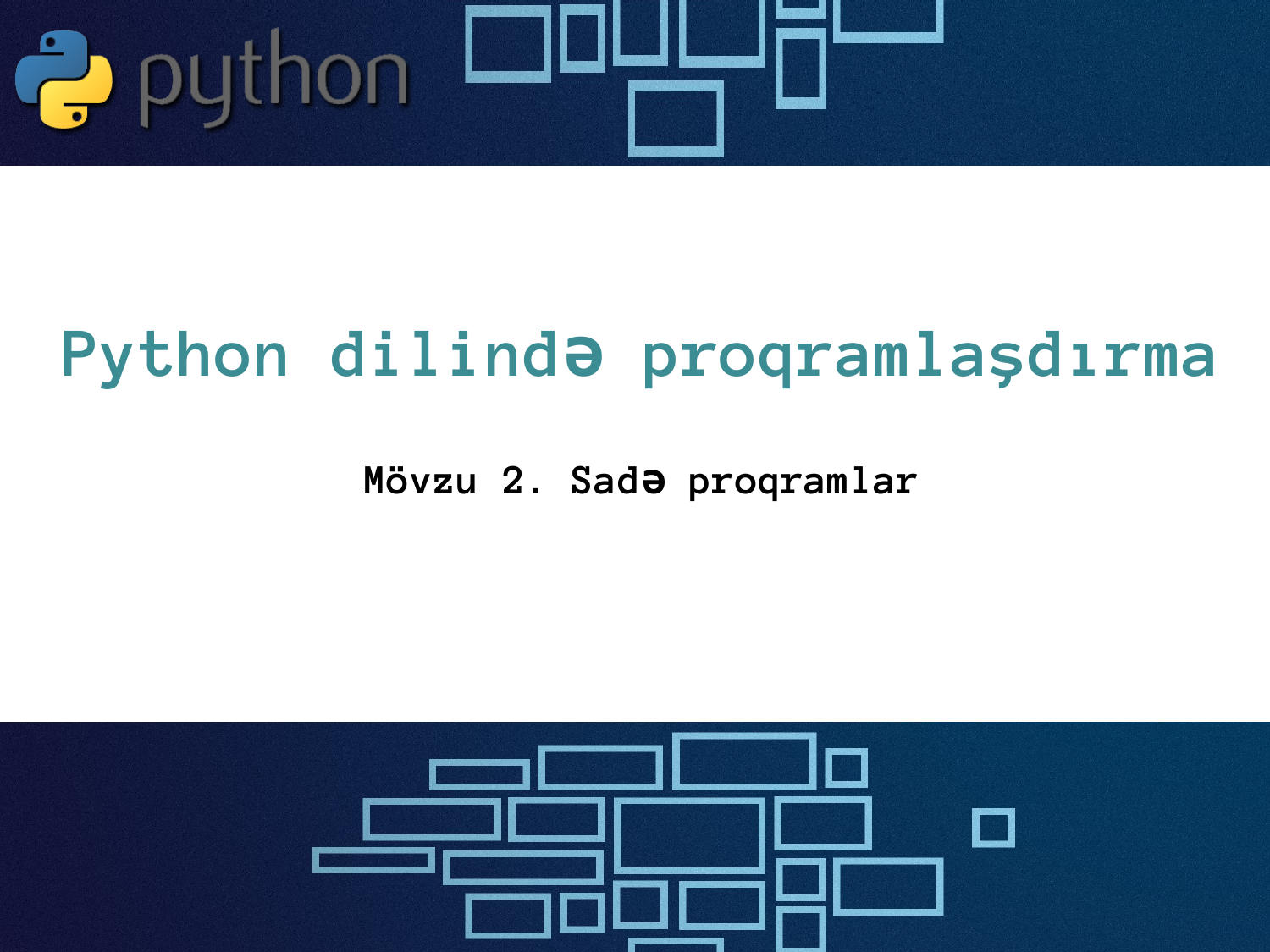

# Python dilində proqramlaşdırma
Mövzu 2. Sadə proqramlar